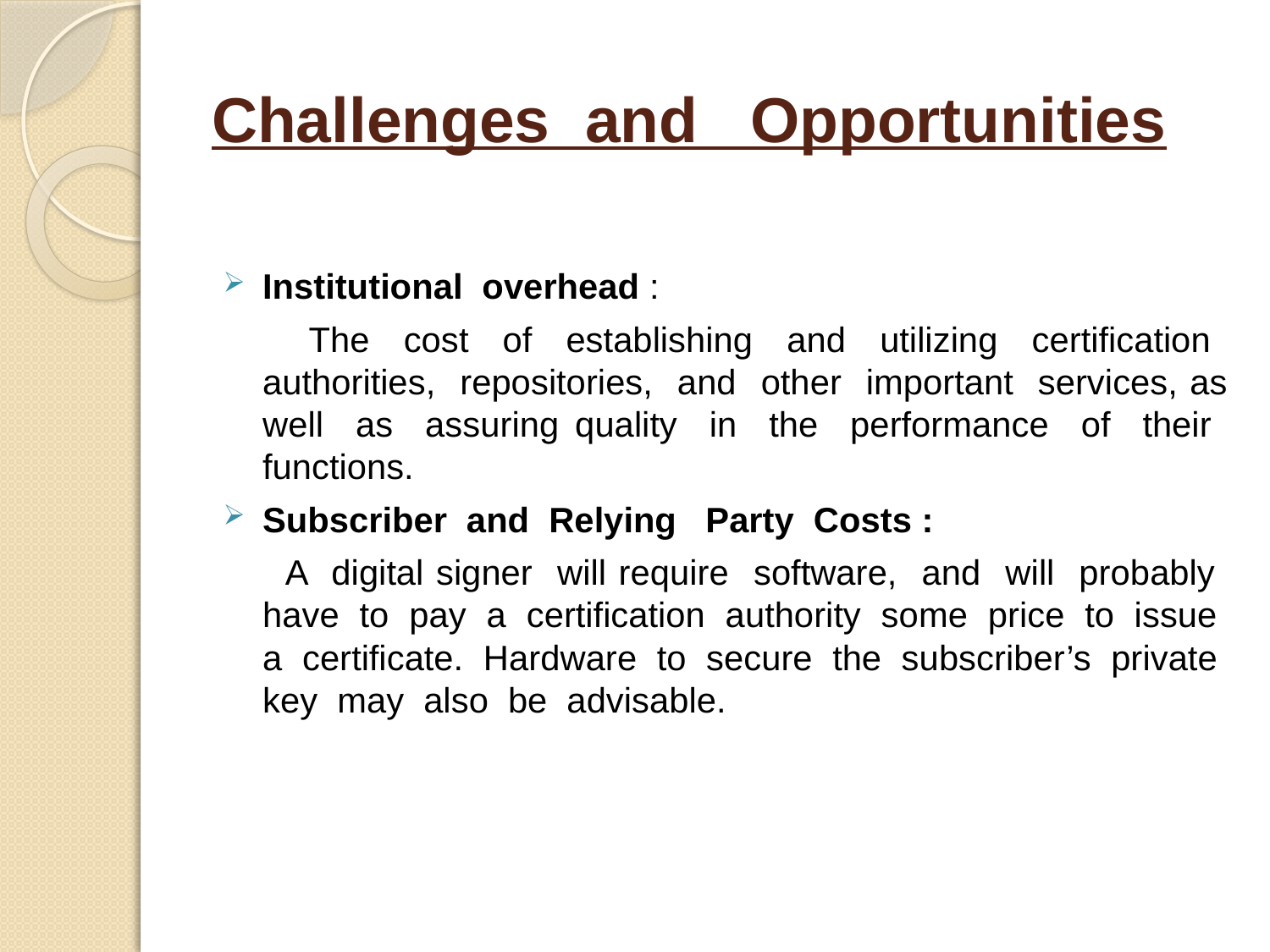

# Challenges  and   Opportunities
Institutional  overhead :
     The  cost  of  establishing  and  utilizing  certification  authorities,  repositories,  and  other  important  services, as well  as  assuring quality  in  the  performance  of  their  functions.
Subscriber  and  Relying   Party  Costs :
     A  digital signer  will require  software,  and  will  probably  have  to  pay  a  certification  authority  some  price  to  issue  a  certificate.  Hardware  to  secure  the  subscriber’s  private  key  may  also  be  advisable.